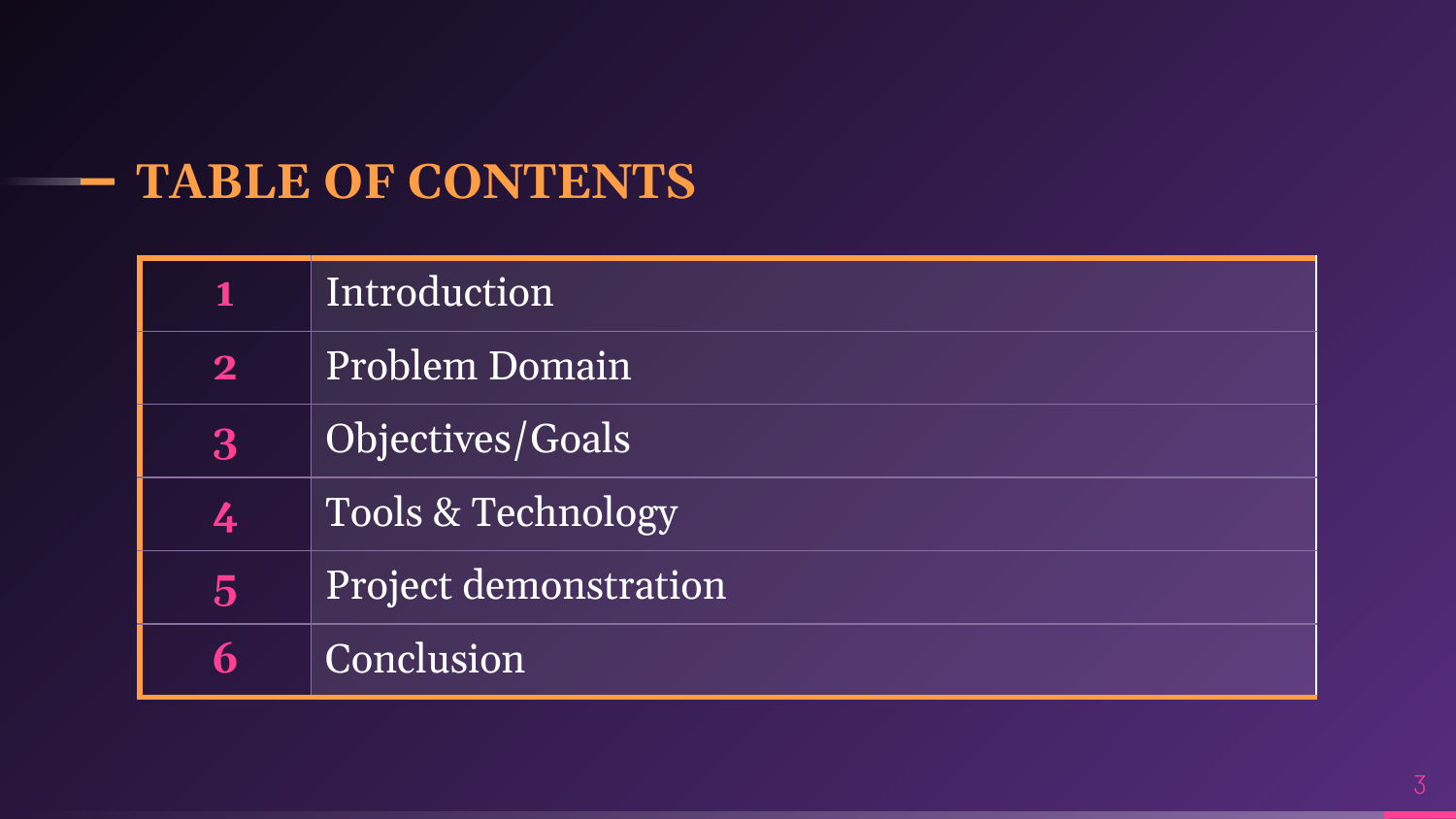

# TABLE OF CONTENTS
| 1 | Introduction |
| --- | --- |
| 2 | Problem Domain |
| 3 | Objectives/Goals |
| 4 | Tools & Technology |
| 5 | Project demonstration |
| 6 | Conclusion |
3